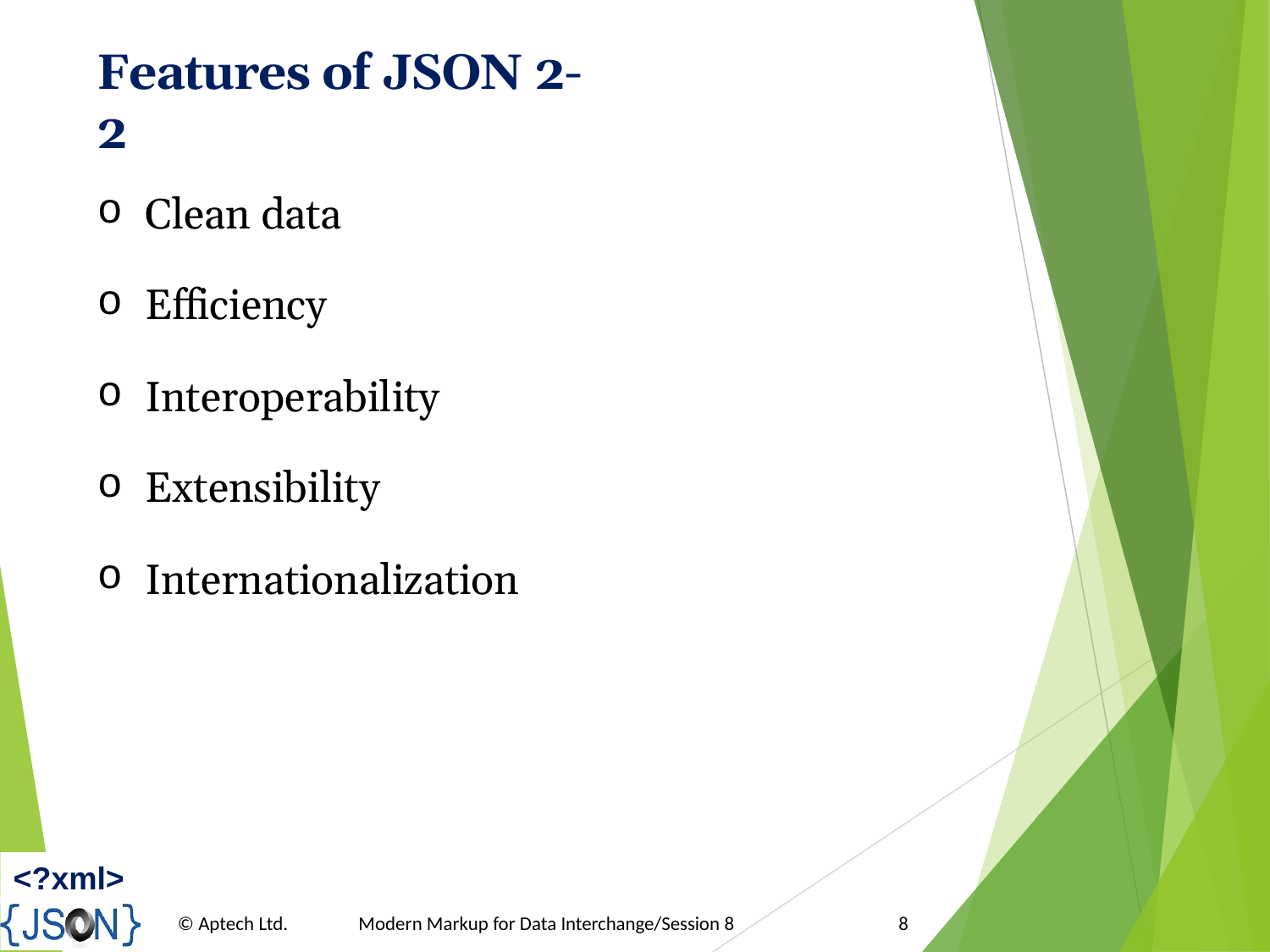

# Features of JSON 2-2
Clean data
Efficiency
Interoperability
Extensibility
Internationalization
<?xml>
© Aptech Ltd.
Modern Markup for Data Interchange/Session 8
8